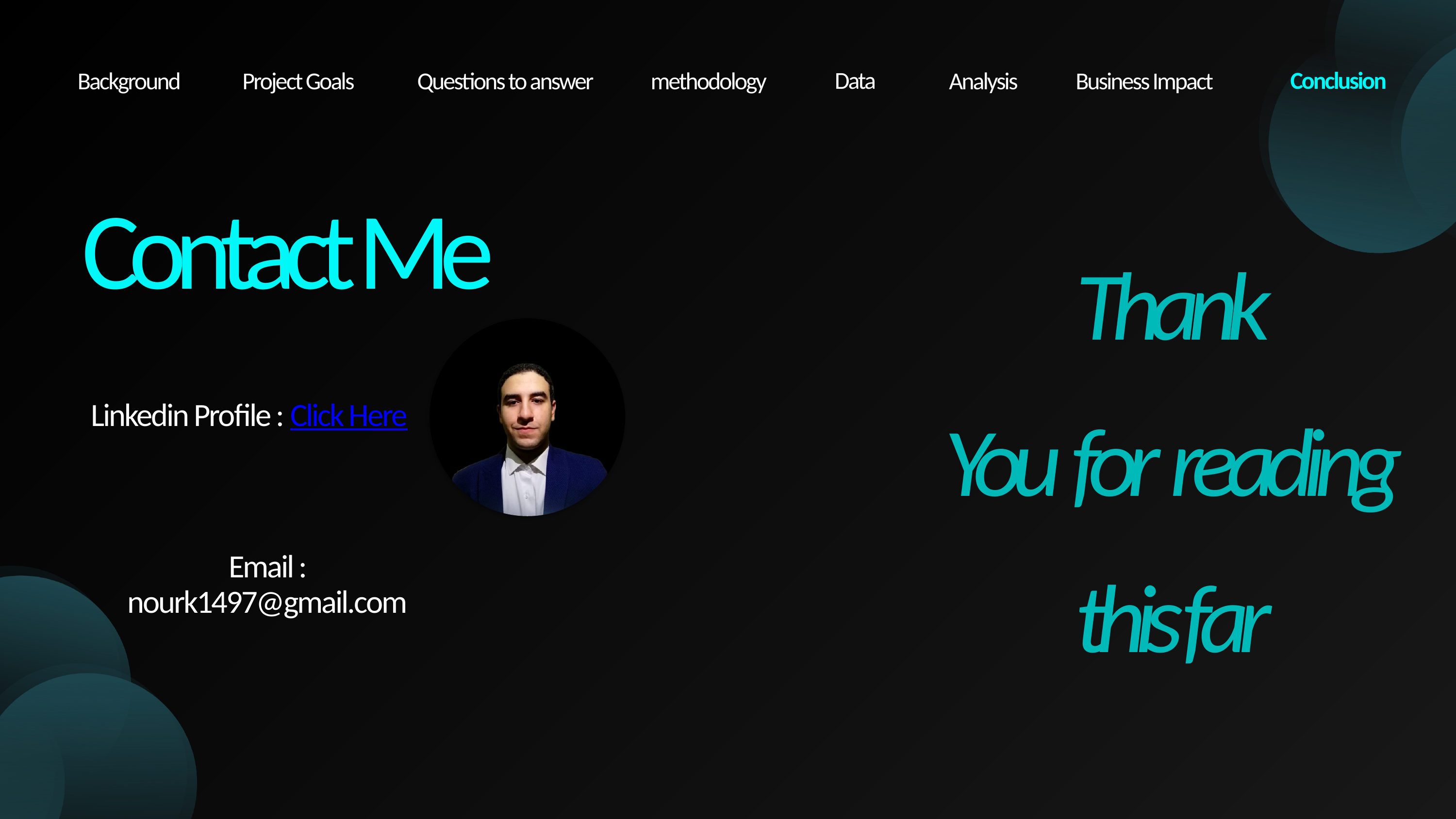

Data
Conclusion
Background
Project Goals
Business Impact
Questions to answer
methodology
Analysis
Contact Me
Thank
You  for  reading  this far

Linkedin Profile : Click Here
Email : nourk1497@gmail.com